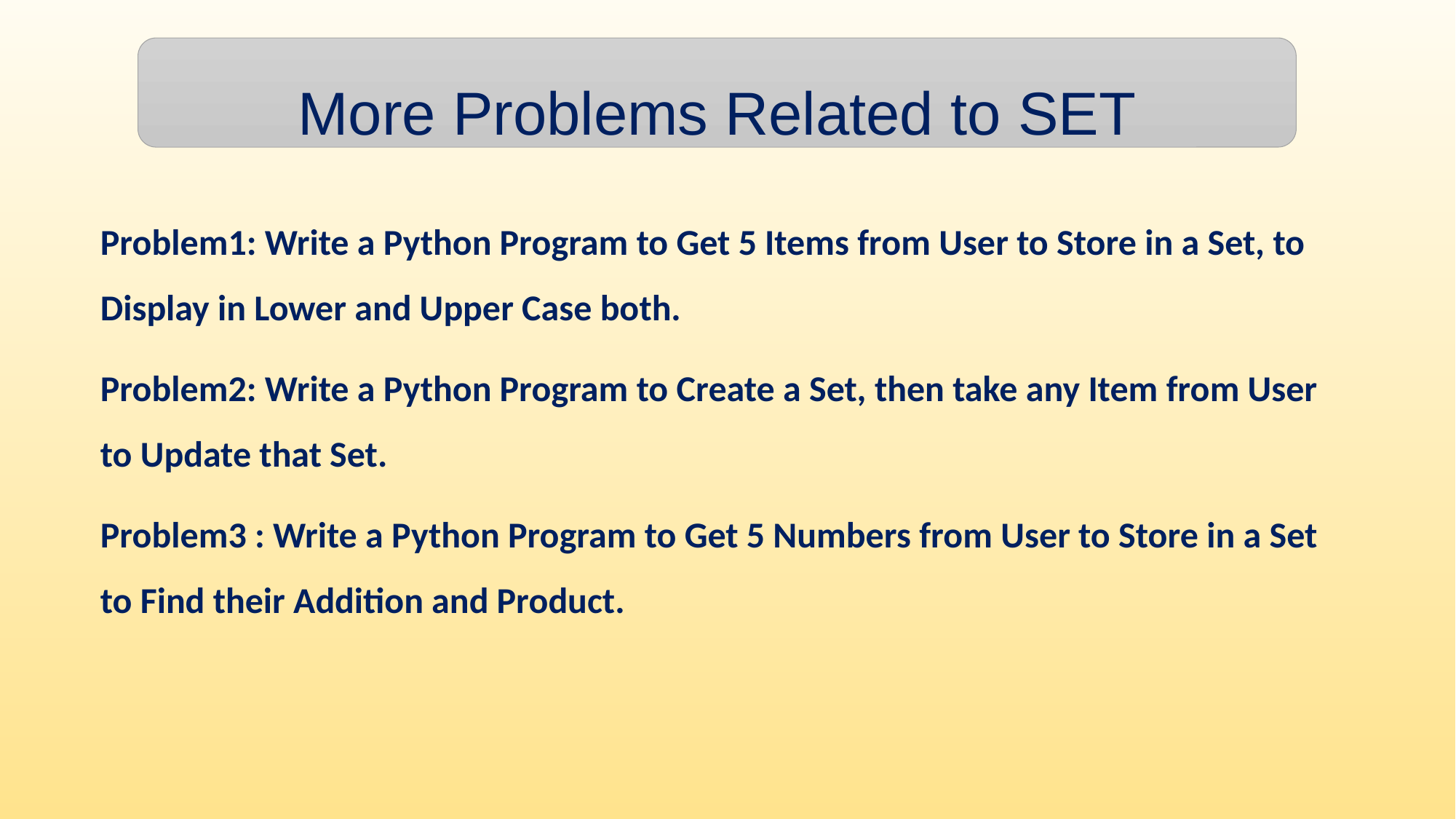

More Problems Related to SET
Problem1: Write a Python Program to Get 5 Items from User to Store in a Set, to Display in Lower and Upper Case both.
Problem2: Write a Python Program to Create a Set, then take any Item from User to Update that Set.
Problem3 : Write a Python Program to Get 5 Numbers from User to Store in a Set to Find their Addition and Product.